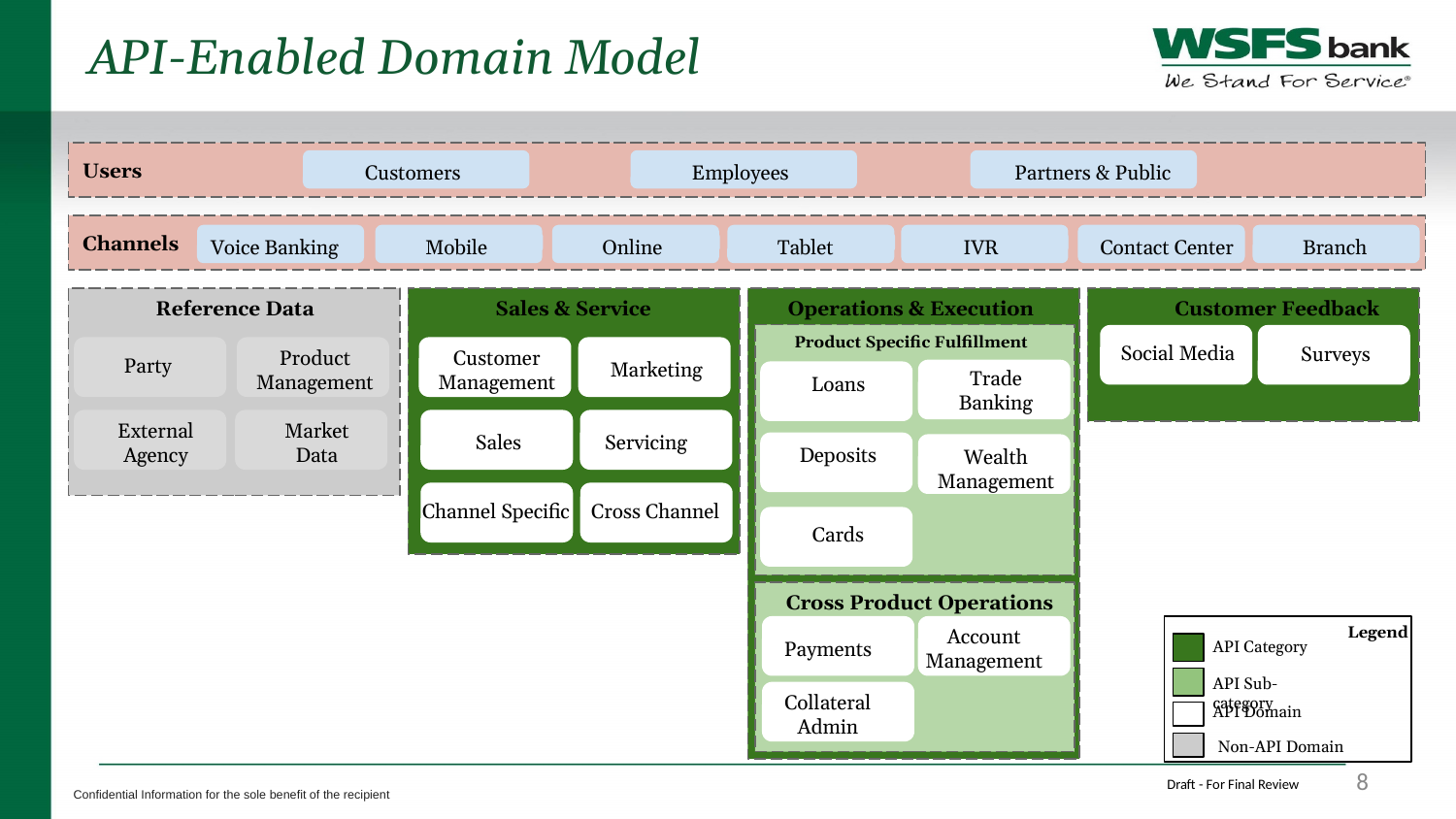

# API-Enabled Domain Model
Users

Customers

Employees

Partners & Public
Channels

Voice Banking

Mobile

Online

Tablet

IVR

Contact Center

Branch
Reference Data
Sales & Service
     Operations & Execution
Customer Feedback
      Product Specific Fulfillment

Social Media

Surveys

Party

Product Management

Customer Management

Marketing

Trade Banking

Loans

External Agency

Market Data

Sales

Servicing

Deposits

Wealth Management

Channel Specific

Cross Channel

Cards
    Cross Product Operations
Legend

Payments

Account Management
API Category

API Sub-category

Collateral Admin
API Domain

Non-API Domain

8
Draft - For Final Review
Confidential Information for the sole benefit of the recipient